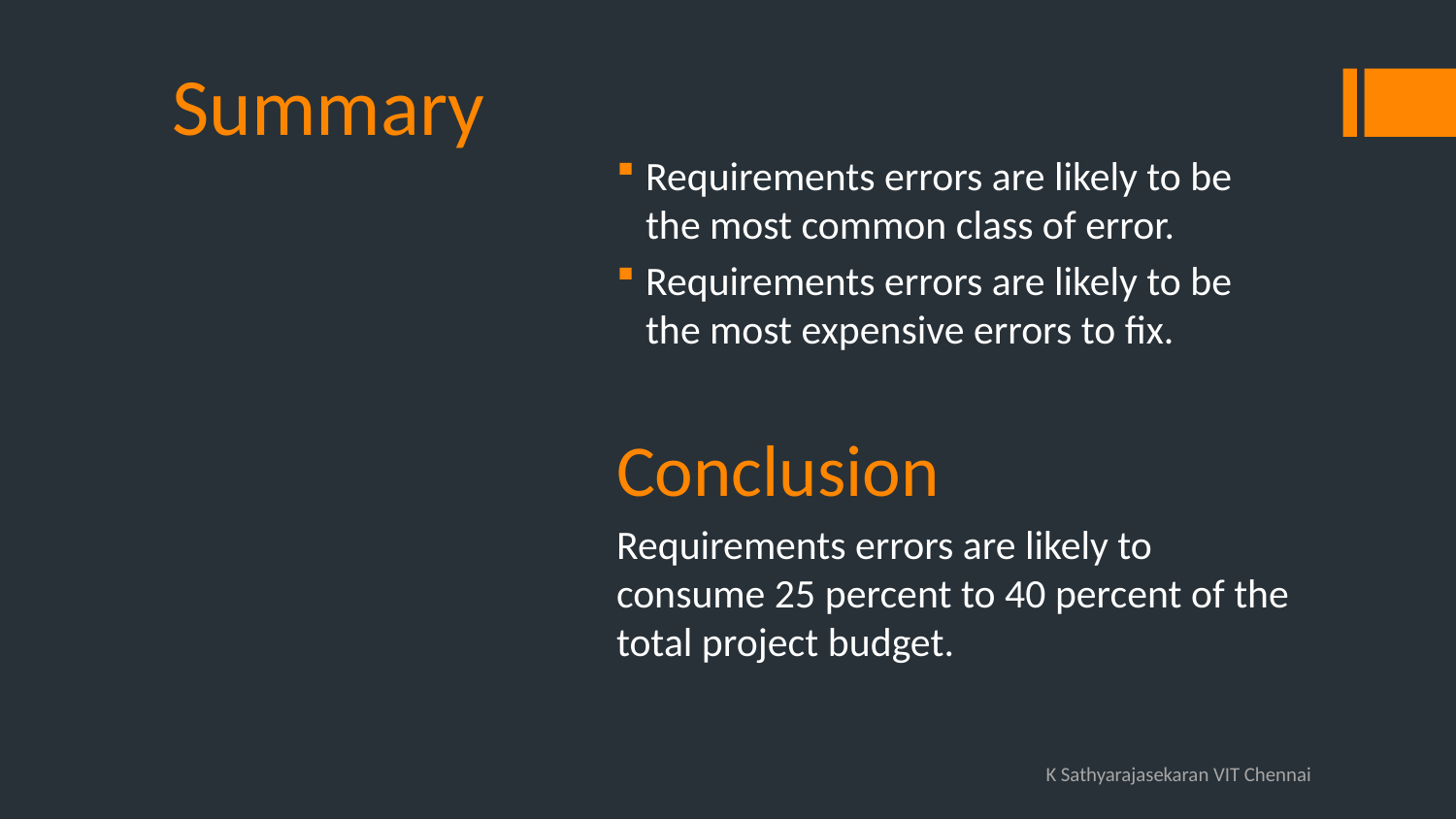

# Summary
Requirements errors are likely to be the most common class of error.
Requirements errors are likely to be the most expensive errors to fix.

Conclusion
Requirements errors are likely to consume 25 percent to 40 percent of the total project budget.

K Sathyarajasekaran VIT Chennai